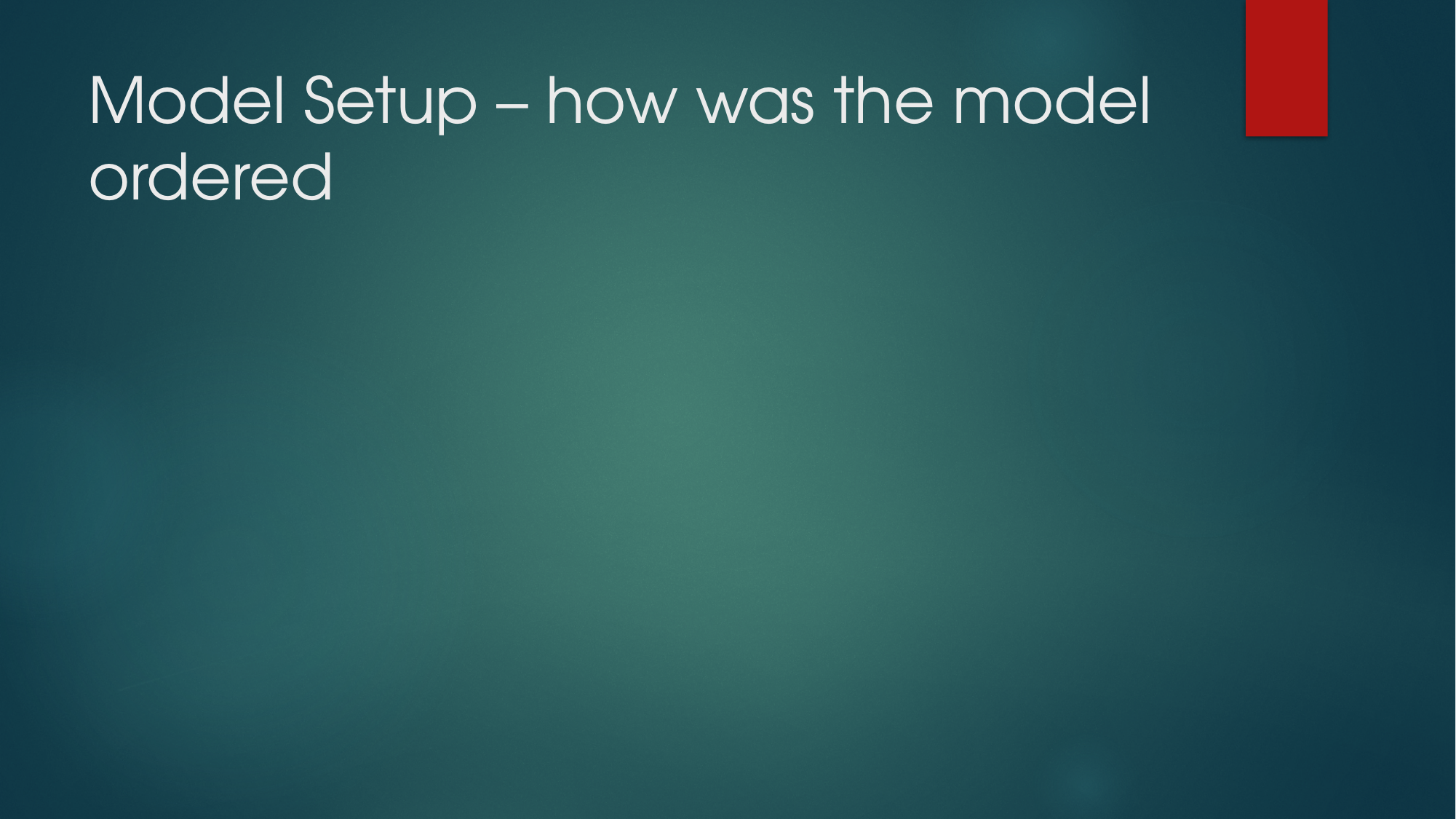

# Model Setup – how was the model ordered